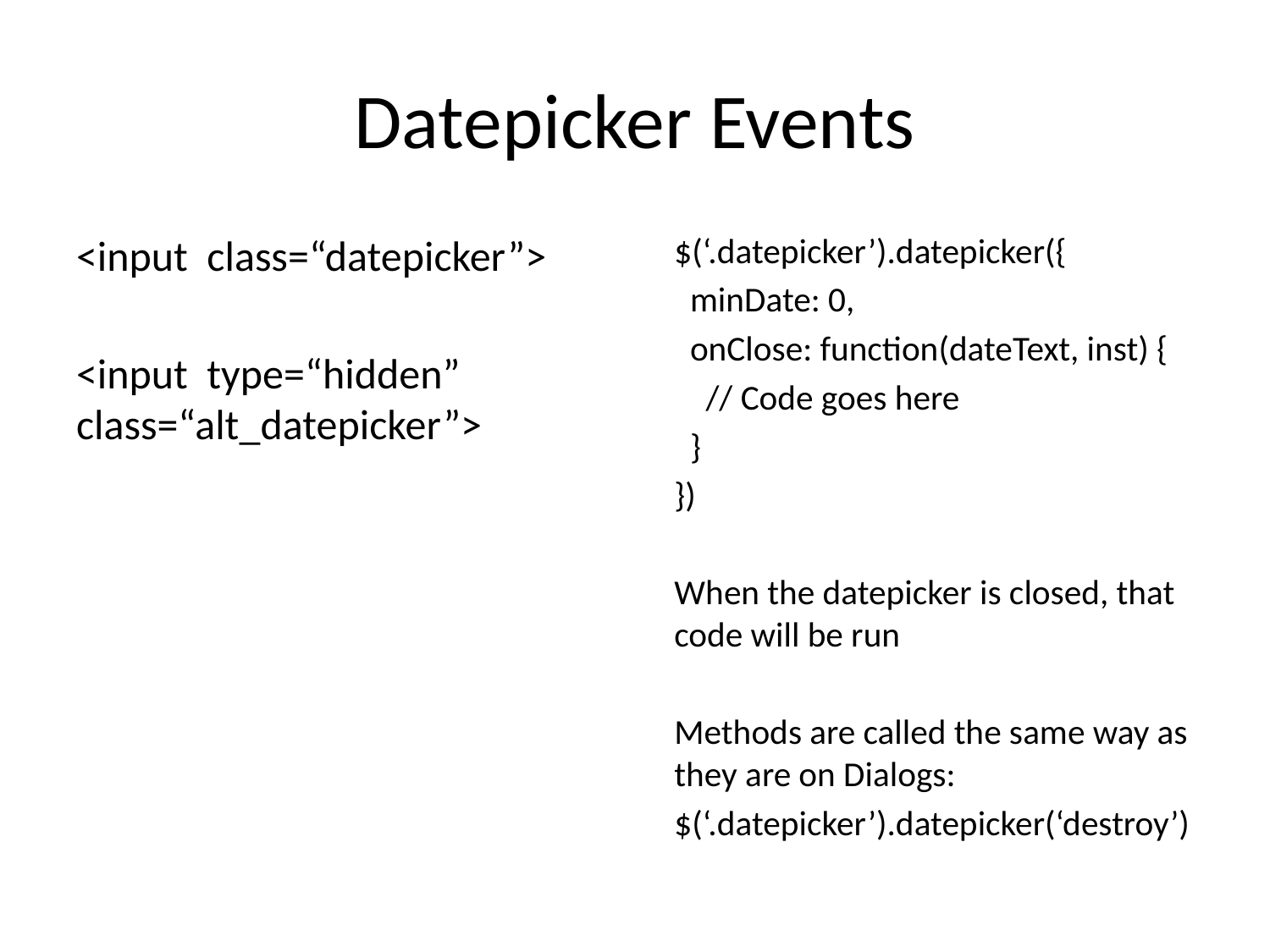

# Datepicker Events
<input  class=“datepicker”>

<input  type=“hidden” class=“alt_datepicker”>

$(‘.datepicker’).datepicker({
  minDate: 0,
  onClose: function(dateText, inst) {
    // Code goes here
  }
})

When the datepicker is closed, that code will be run

Methods are called the same way as they are on Dialogs:
$(‘.datepicker’).datepicker(‘destroy’)